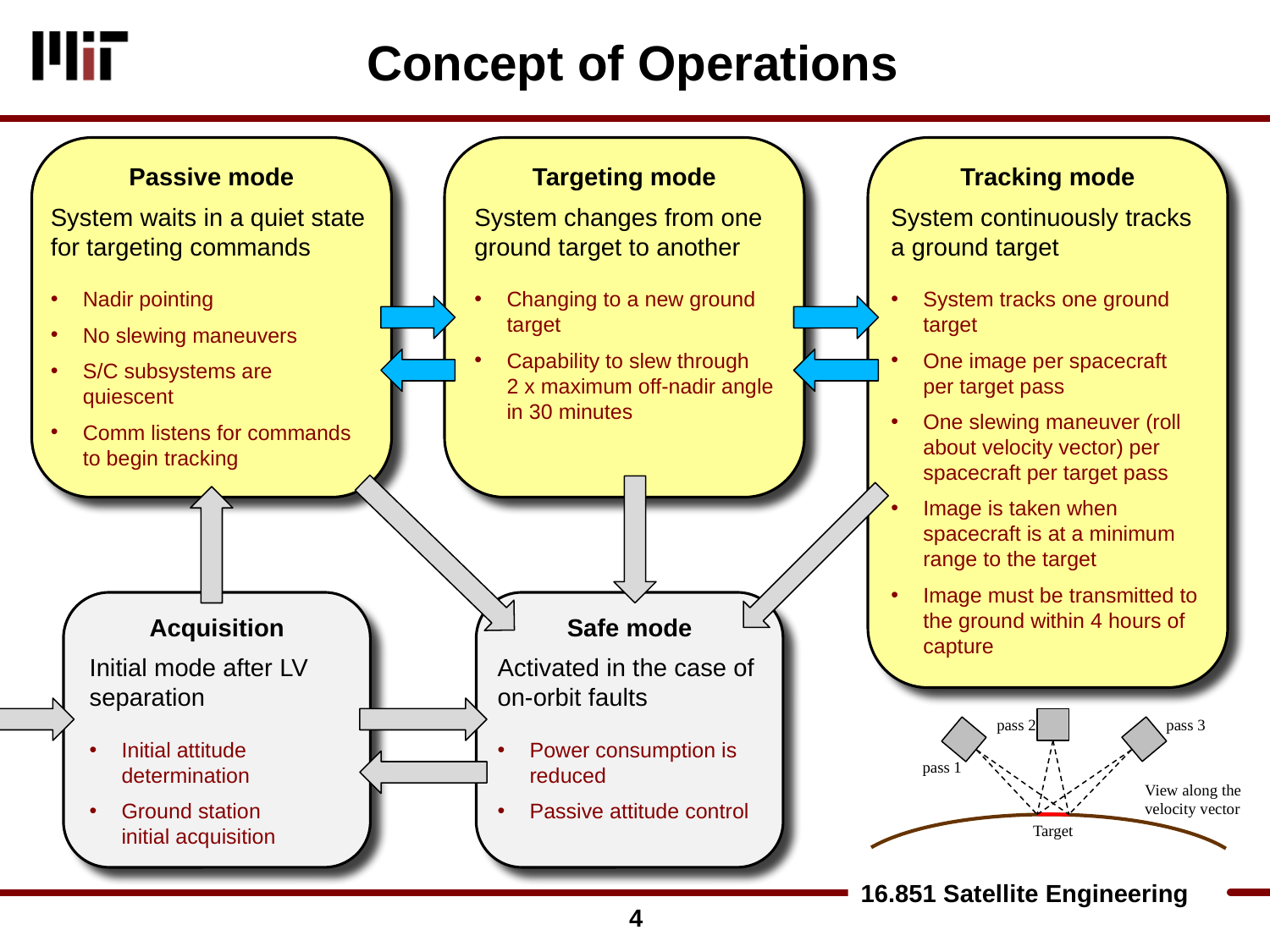

# Concept of Operations
Passive mode
System waits in a quiet state
for targeting commands

Nadir pointing
No slewing maneuvers
S/C subsystems are
quiescent
Comm listens for commands
to begin tracking
Targeting mode
System changes from one
ground target to another

Changing to a new ground
target
Capability to slew through
2 x maximum off-nadir angle
in 30 minutes
Tracking mode
System continuously tracks
a ground target

System tracks one ground
target
One image per spacecraft
per target pass
One slewing maneuver (roll
about velocity vector) per
spacecraft per target pass
Image is taken when
spacecraft is at a minimum
range to the target
Image must be transmitted to
the ground within 4 hours of
capture

Acquisition
Initial mode after LV
separation

Initial attitude
determination
Ground station
initial acquisition
Safe mode
Activated in the case of
on-orbit faults

Power consumption is
reduced
Passive attitude control

pass 2
pass 3

pass 1

View along the velocity vector
Target

4